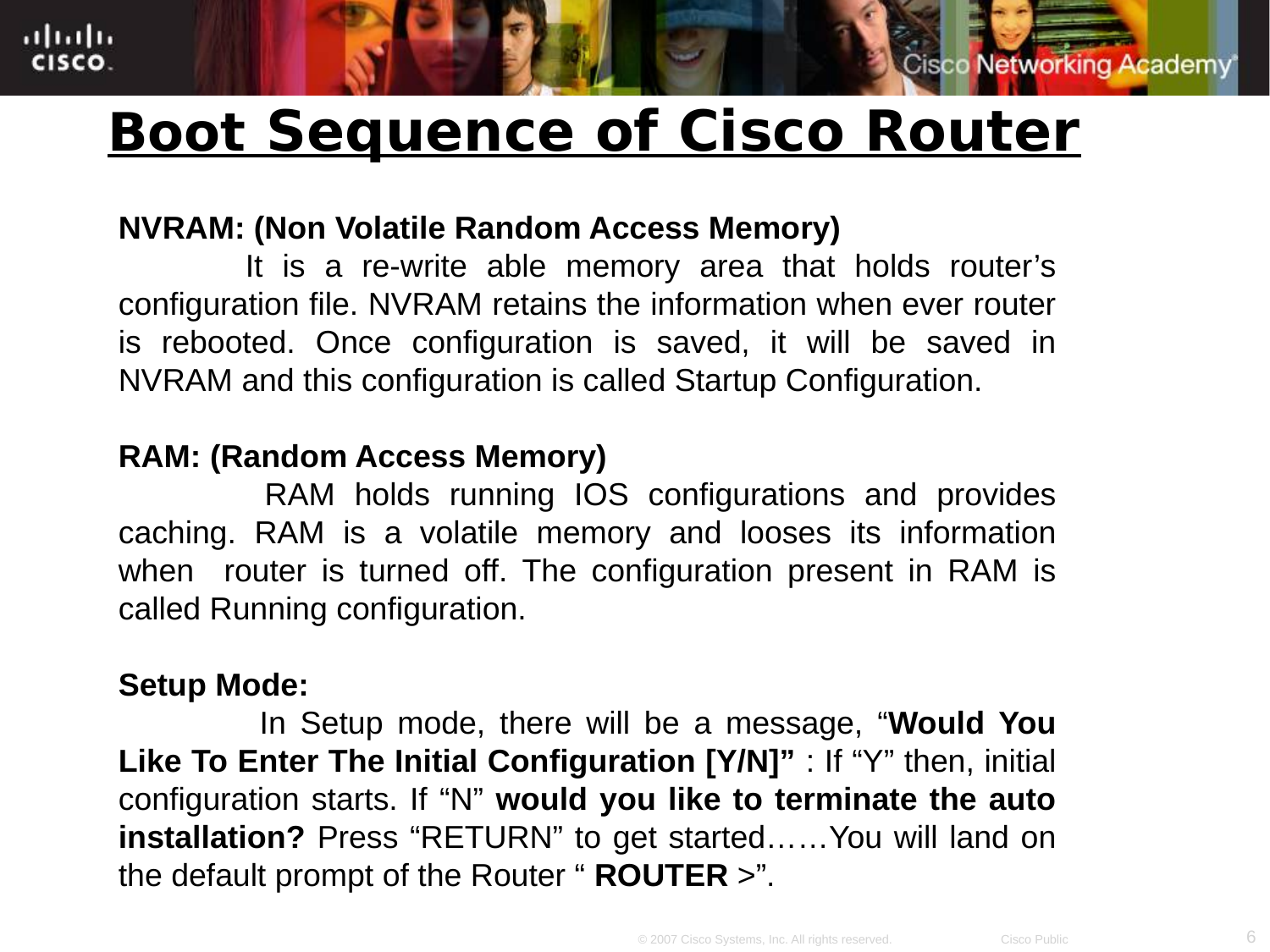

Boot Sequence of Cisco Router
NVRAM: (Non Volatile Random Access Memory)
	It is a re-write able memory area that holds router’s configuration file. NVRAM retains the information when ever router is rebooted. Once configuration is saved, it will be saved in NVRAM and this configuration is called Startup Configuration.

RAM: (Random Access Memory)
	 RAM holds running IOS configurations and provides caching. RAM is a volatile memory and looses its information when  router is turned off. The configuration present in RAM is called Running configuration.

Setup Mode:
	 In Setup mode, there will be a message, “Would You Like To Enter The Initial Configuration [Y/N]” : If “Y” then, initial configuration starts. If “N” would you like to terminate the auto installation? Press “RETURN” to get started……You will land on the default prompt of the Router “ ROUTER >”.